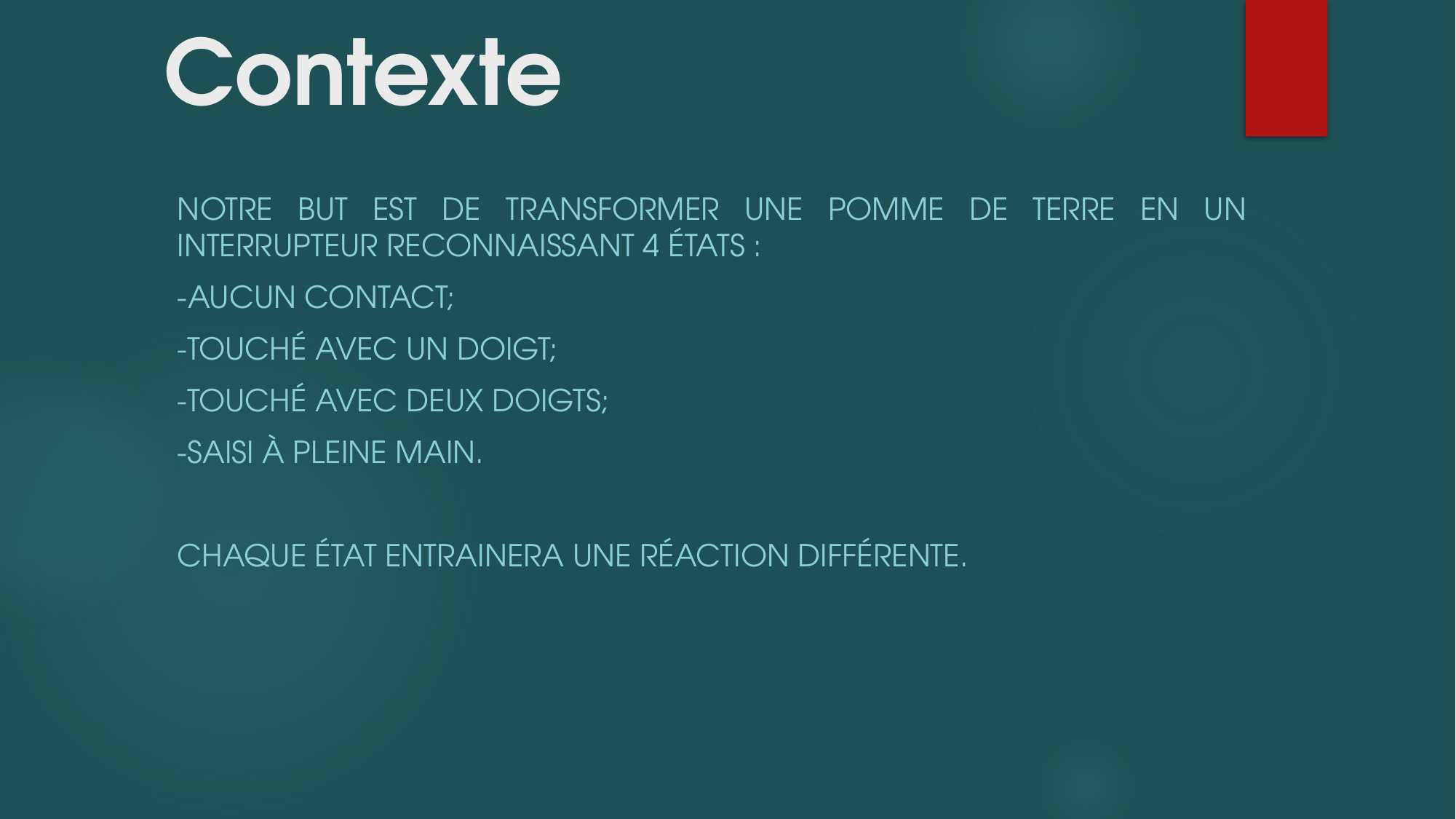

# Contexte
Notre but est de transformer une pomme de terre en un interrupteur reconnaissant 4 états :
-aucun contact;
-touché avec un doigt;
-touché avec deux doigts;
-saisi à pleine main.

Chaque état entrainera une réaction différente.